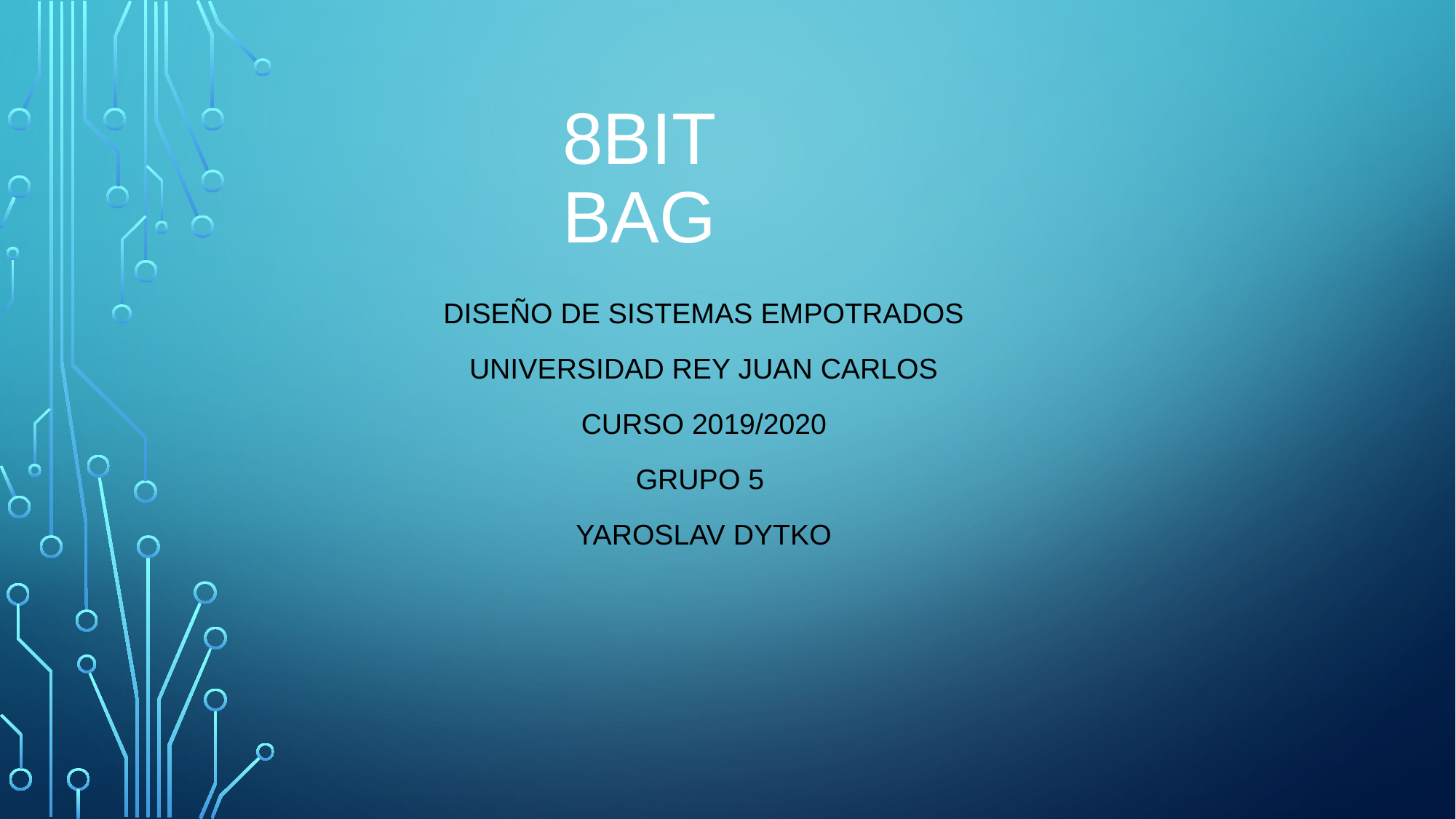

# 8Bit Bag
Diseño de sistemas empotrados
Universidad Rey Juan Carlos
Curso 2019/2020
Grupo 5
Yaroslav Dytko